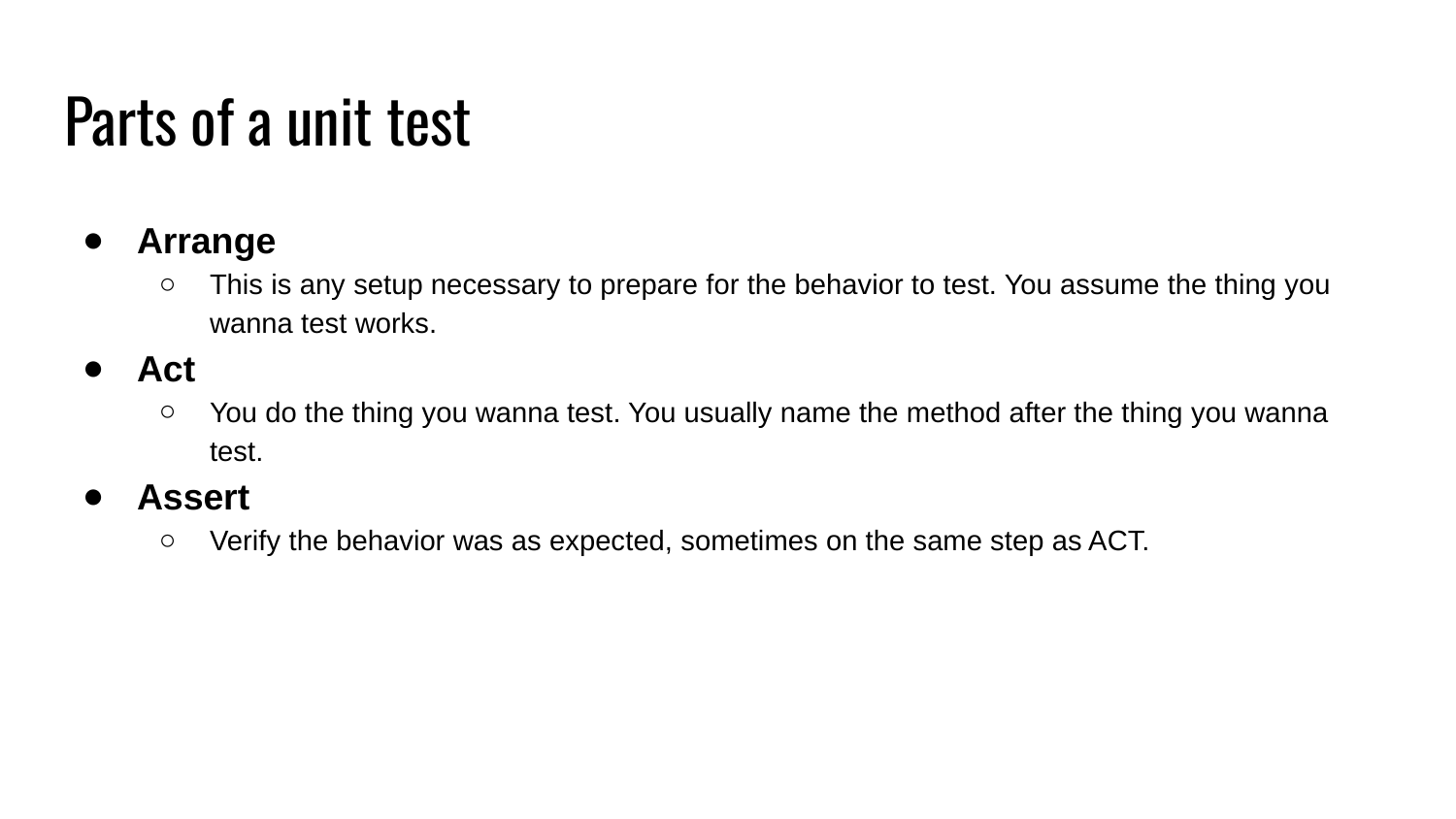

# Parts of a unit test
Arrange
This is any setup necessary to prepare for the behavior to test. You assume the thing you wanna test works.
Act
You do the thing you wanna test. You usually name the method after the thing you wanna test.
Assert
Verify the behavior was as expected, sometimes on the same step as ACT.